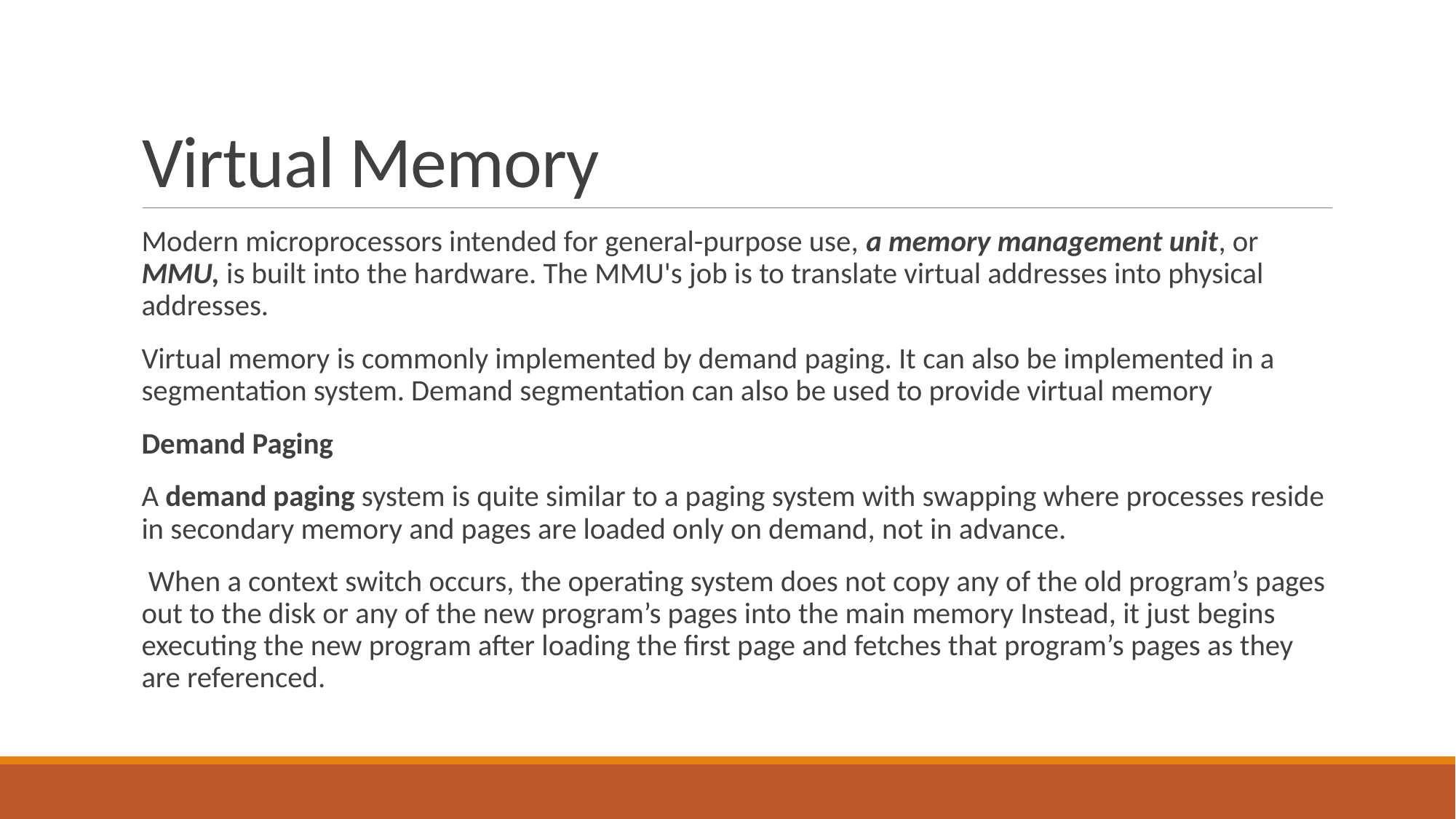

# Virtual Memory
Modern microprocessors intended for general-purpose use, a memory management unit, or MMU, is built into the hardware. The MMU's job is to translate virtual addresses into physical addresses.
Virtual memory is commonly implemented by demand paging. It can also be implemented in a segmentation system. Demand segmentation can also be used to provide virtual memory
Demand Paging
A demand paging system is quite similar to a paging system with swapping where processes reside in secondary memory and pages are loaded only on demand, not in advance.
 When a context switch occurs, the operating system does not copy any of the old program’s pages out to the disk or any of the new program’s pages into the main memory Instead, it just begins executing the new program after loading the first page and fetches that program’s pages as they are referenced.